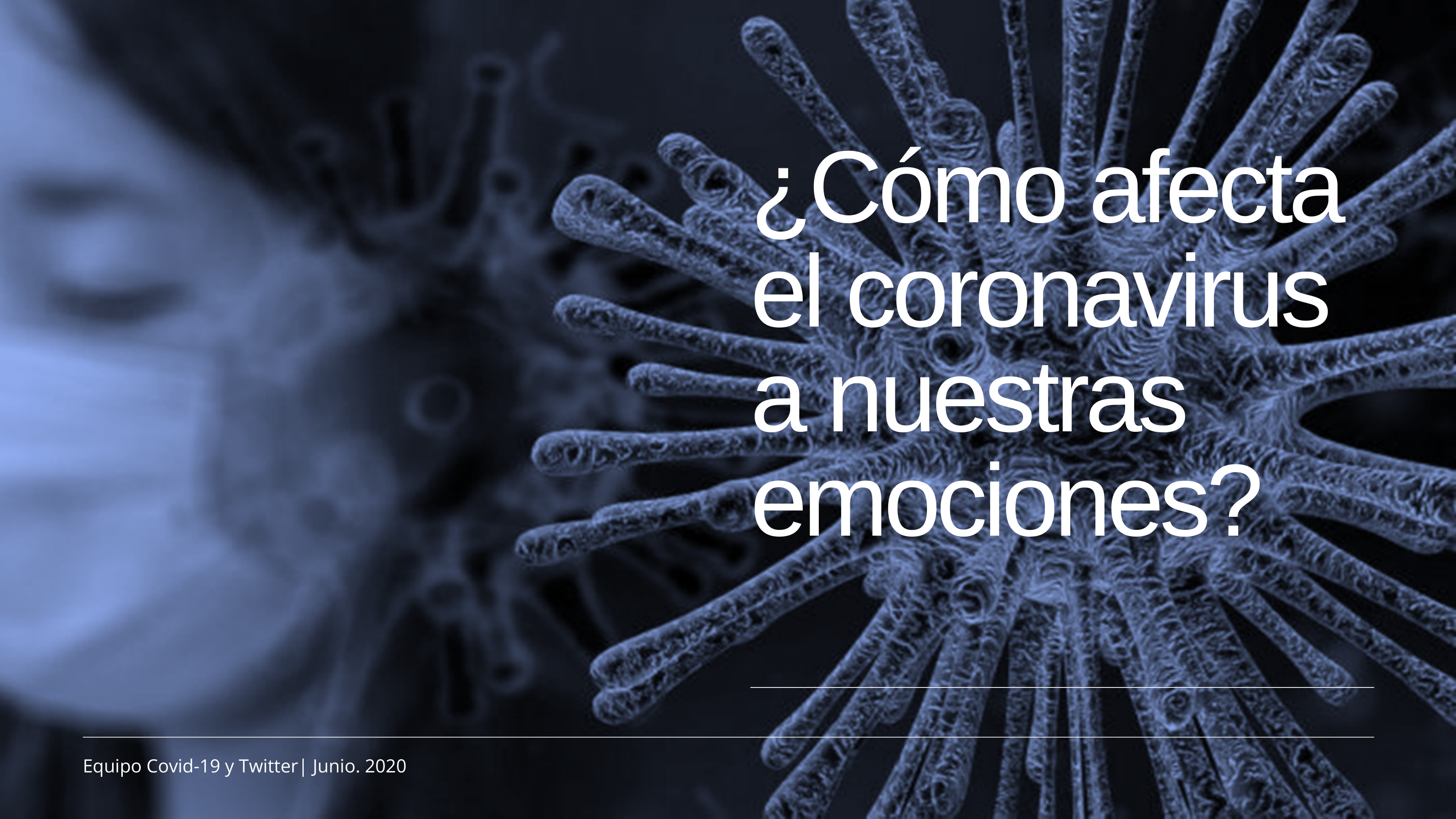

¿Cómo afecta el coronavirus a nuestras emociones?

Equipo Covid-19 y Twitter| Junio. 2020